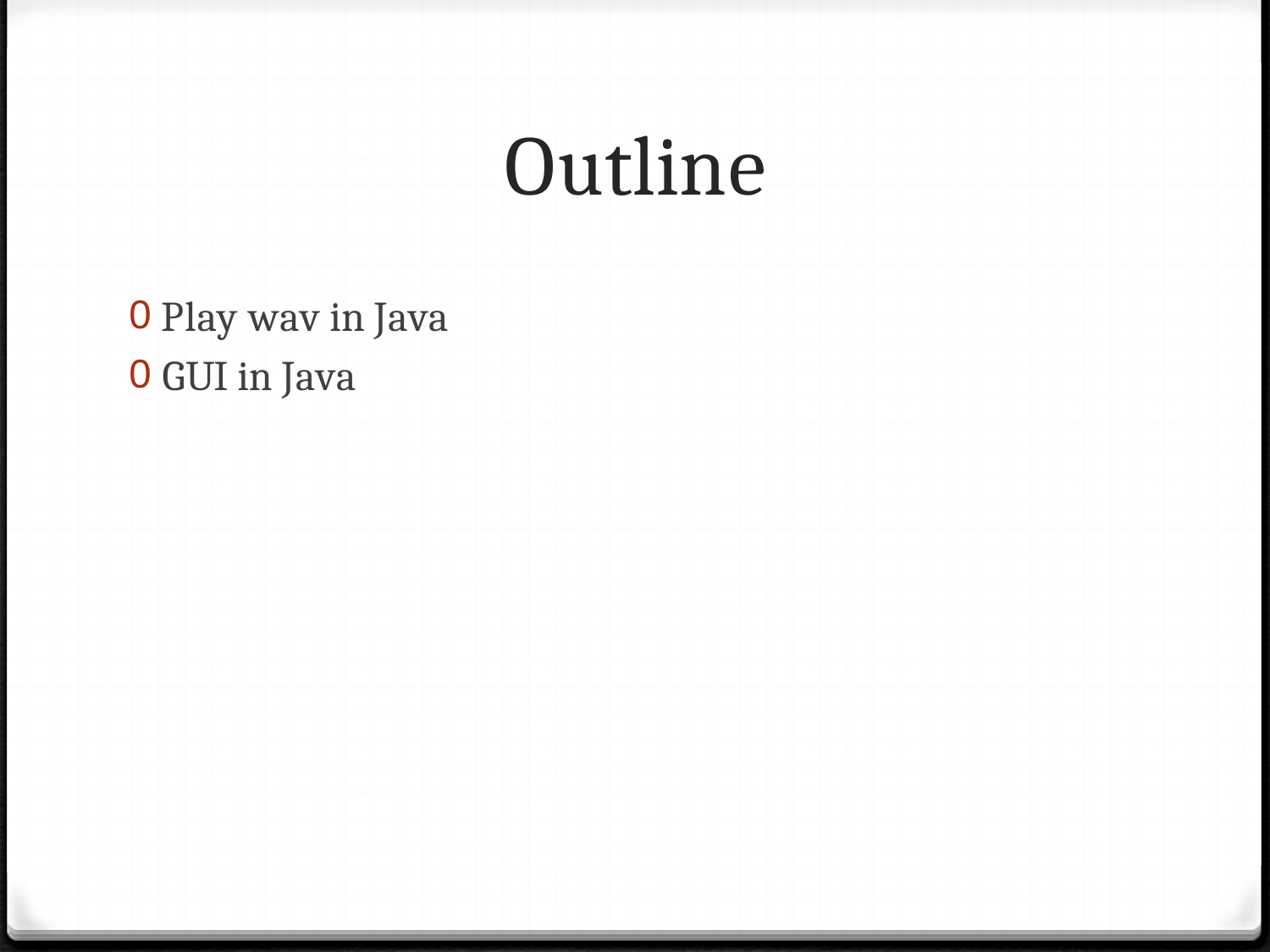

# Outline
Play wav in Java
GUI in Java